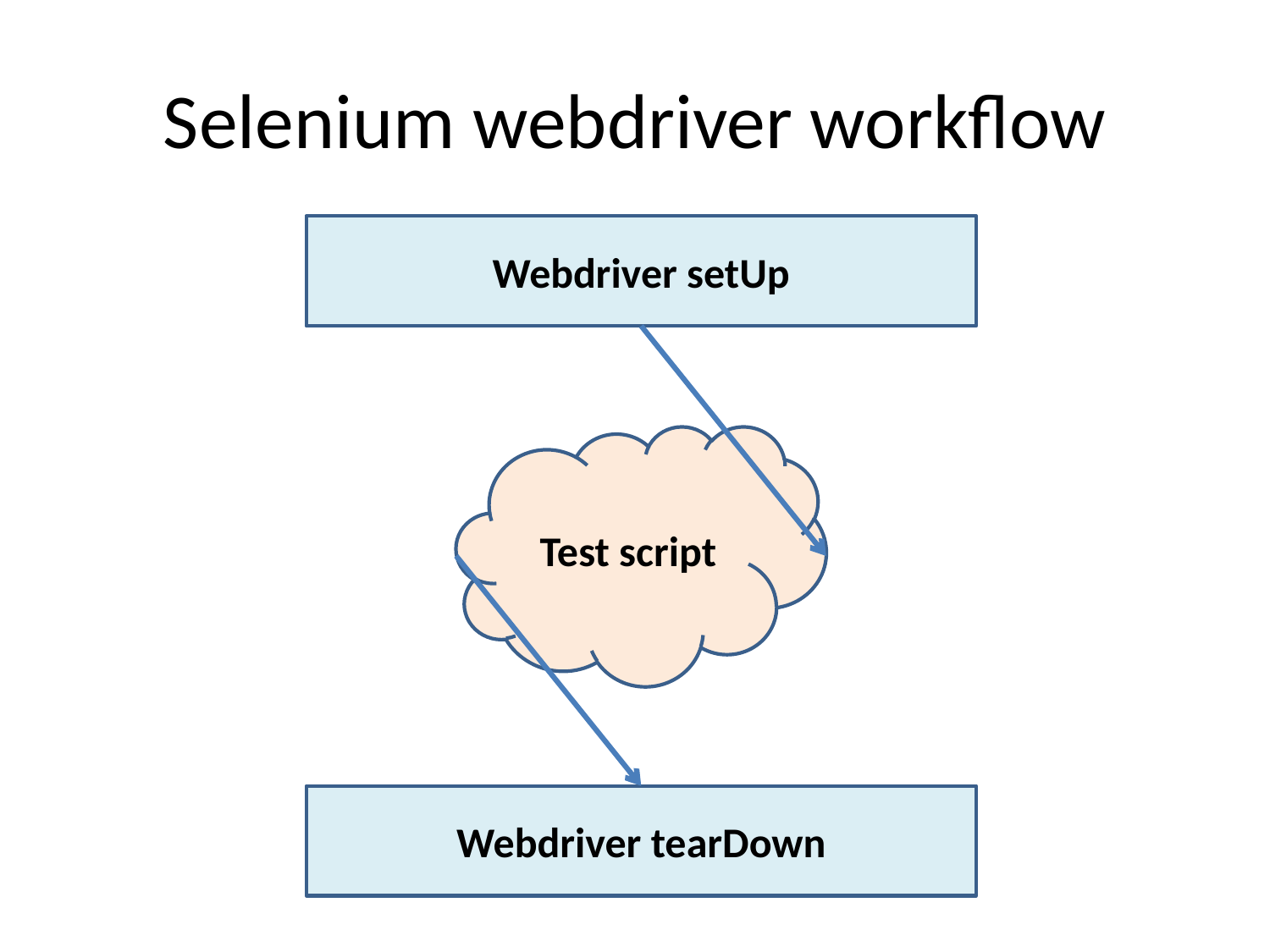

# Selenium webdriver workflow
Webdriver setUp
Test script
Webdriver tearDown
11